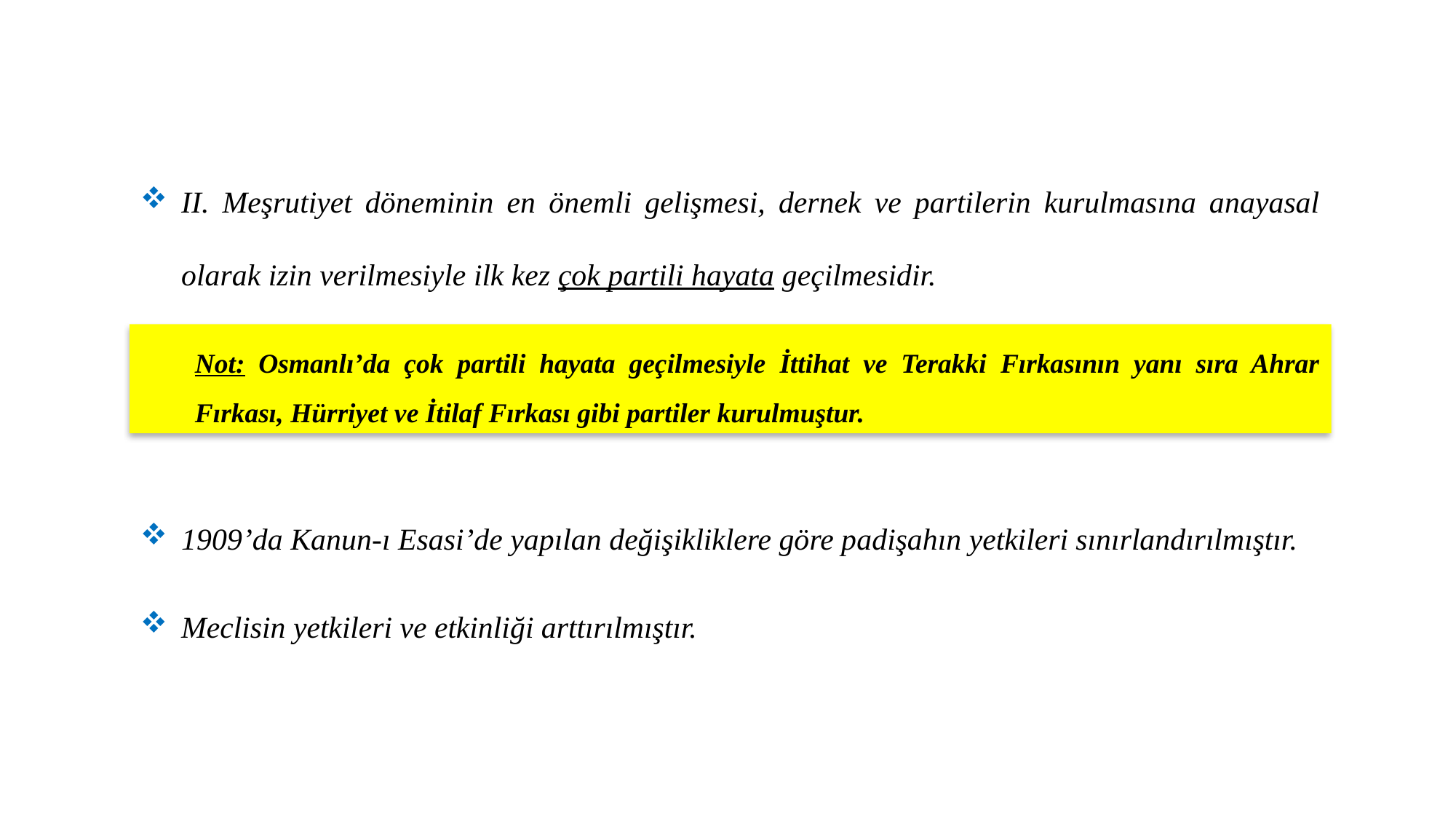

II. Meşrutiyet döneminin en önemli gelişmesi, dernek ve partilerin kurulmasına anayasal olarak izin verilmesiyle ilk kez çok partili hayata geçilmesidir.

1909’da Kanun-ı Esasi’de yapılan değişikliklere göre padişahın yetkileri sınırlandırılmıştır.
Meclisin yetkileri ve etkinliği arttırılmıştır.
Not: Osmanlı’da çok partili hayata geçilmesiyle İttihat ve Terakki Fırkasının yanı sıra Ahrar Fırkası, Hürriyet ve İtilaf Fırkası gibi partiler kurulmuştur.